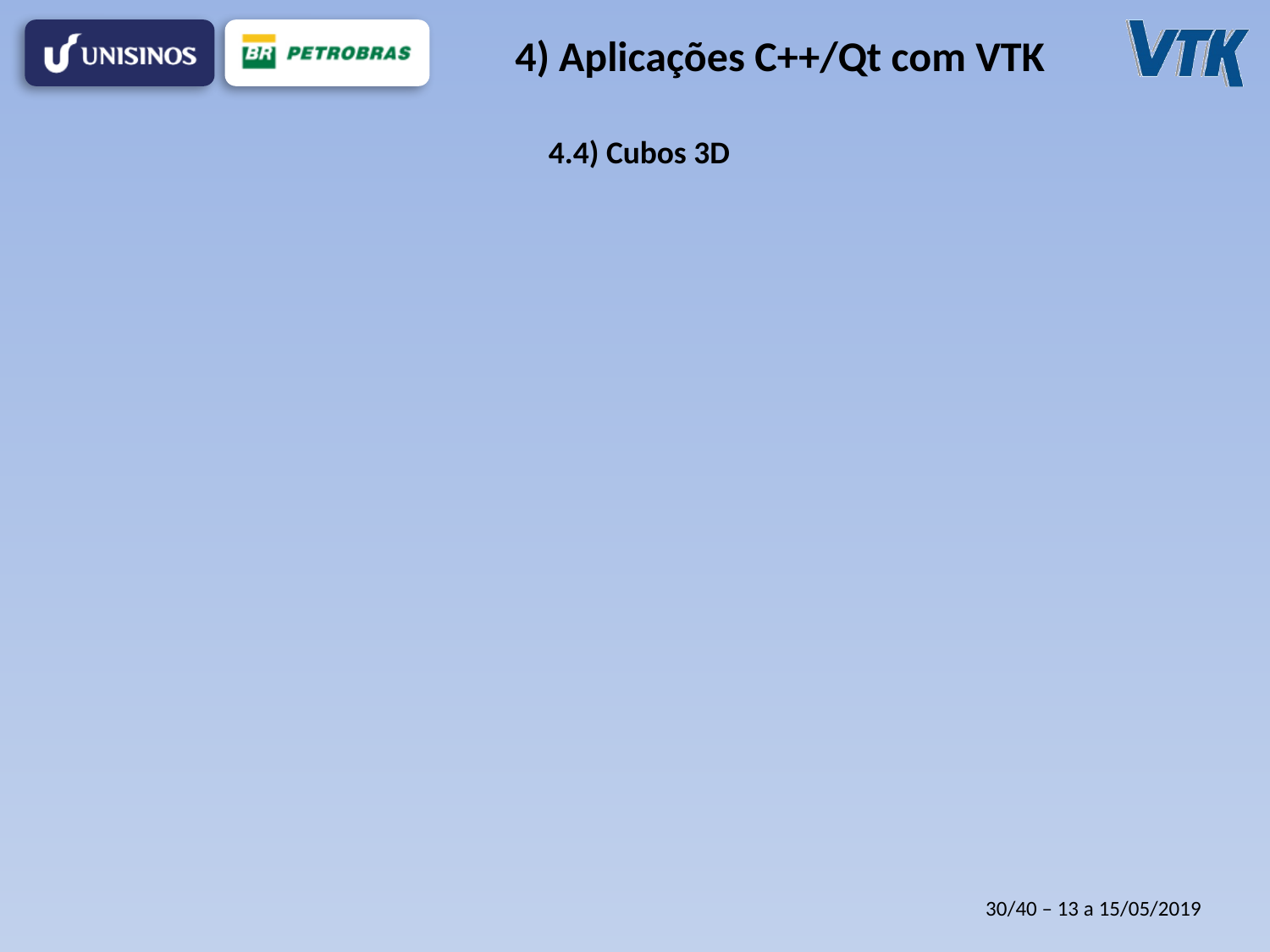

# 4) Aplicações C++/Qt com VTK
4.4) Cubos 3D